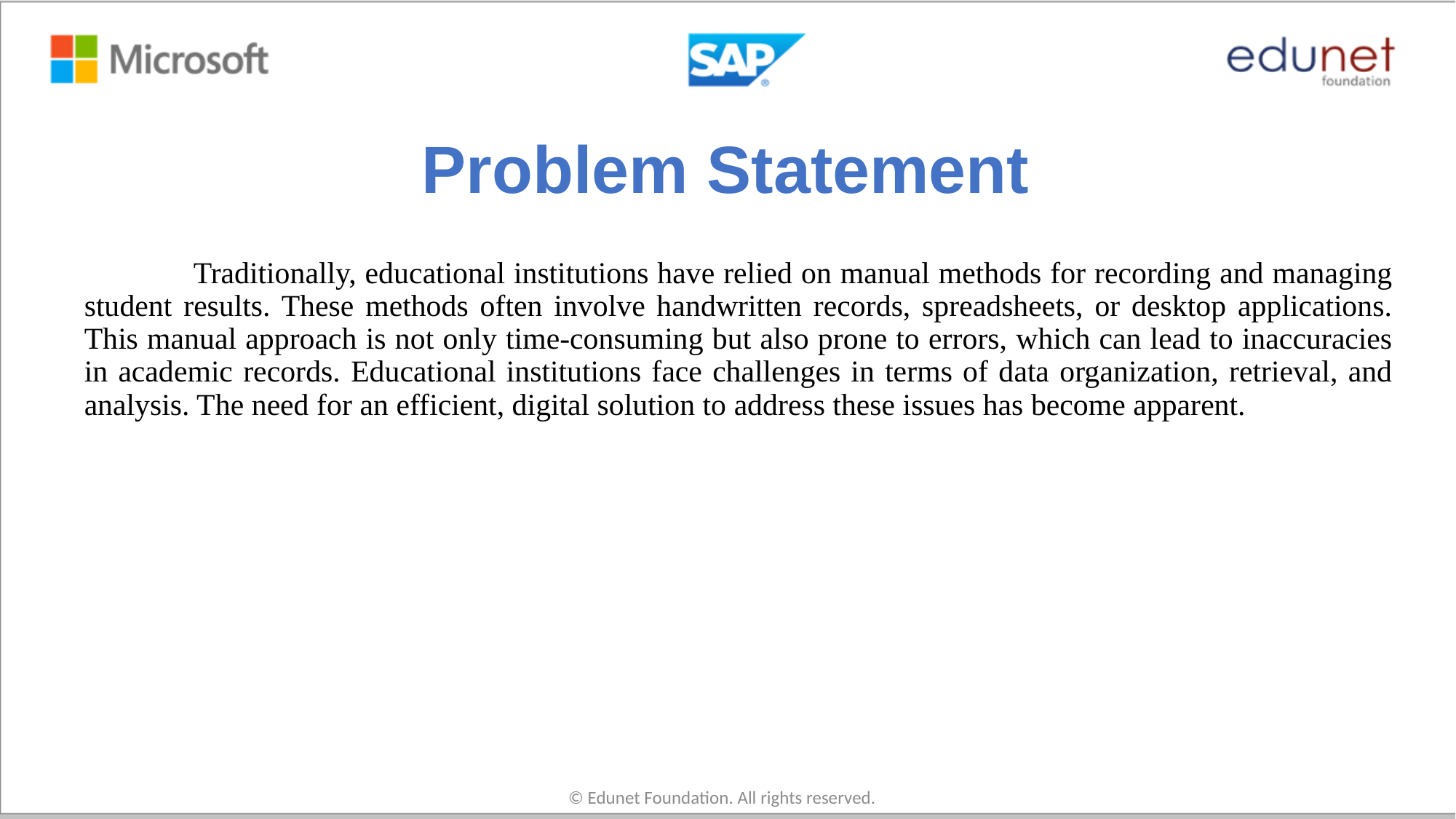

# Problem Statement
	Traditionally, educational institutions have relied on manual methods for recording and managing student results. These methods often involve handwritten records, spreadsheets, or desktop applications. This manual approach is not only time-consuming but also prone to errors, which can lead to inaccuracies in academic records. Educational institutions face challenges in terms of data organization, retrieval, and analysis. The need for an efficient, digital solution to address these issues has become apparent.
© Edunet Foundation. All rights reserved.